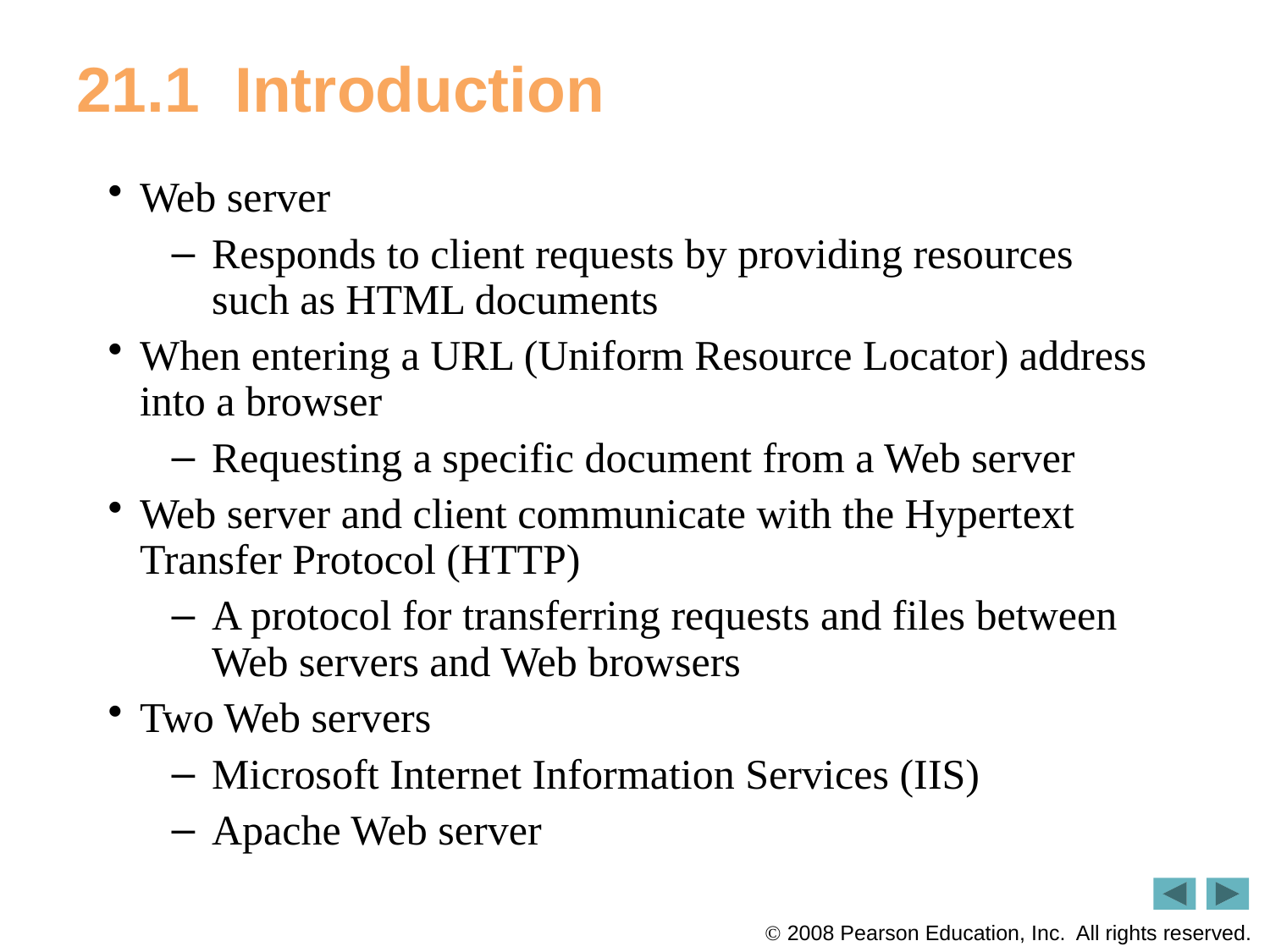

# 21.1  Introduction
Web server
Responds to client requests by providing resources such as HTML documents
When entering a URL (Uniform Resource Locator) address into a browser
Requesting a specific document from a Web server
Web server and client communicate with the Hypertext Transfer Protocol (HTTP)
A protocol for transferring requests and files between Web servers and Web browsers
Two Web servers
Microsoft Internet Information Services (IIS)
Apache Web server